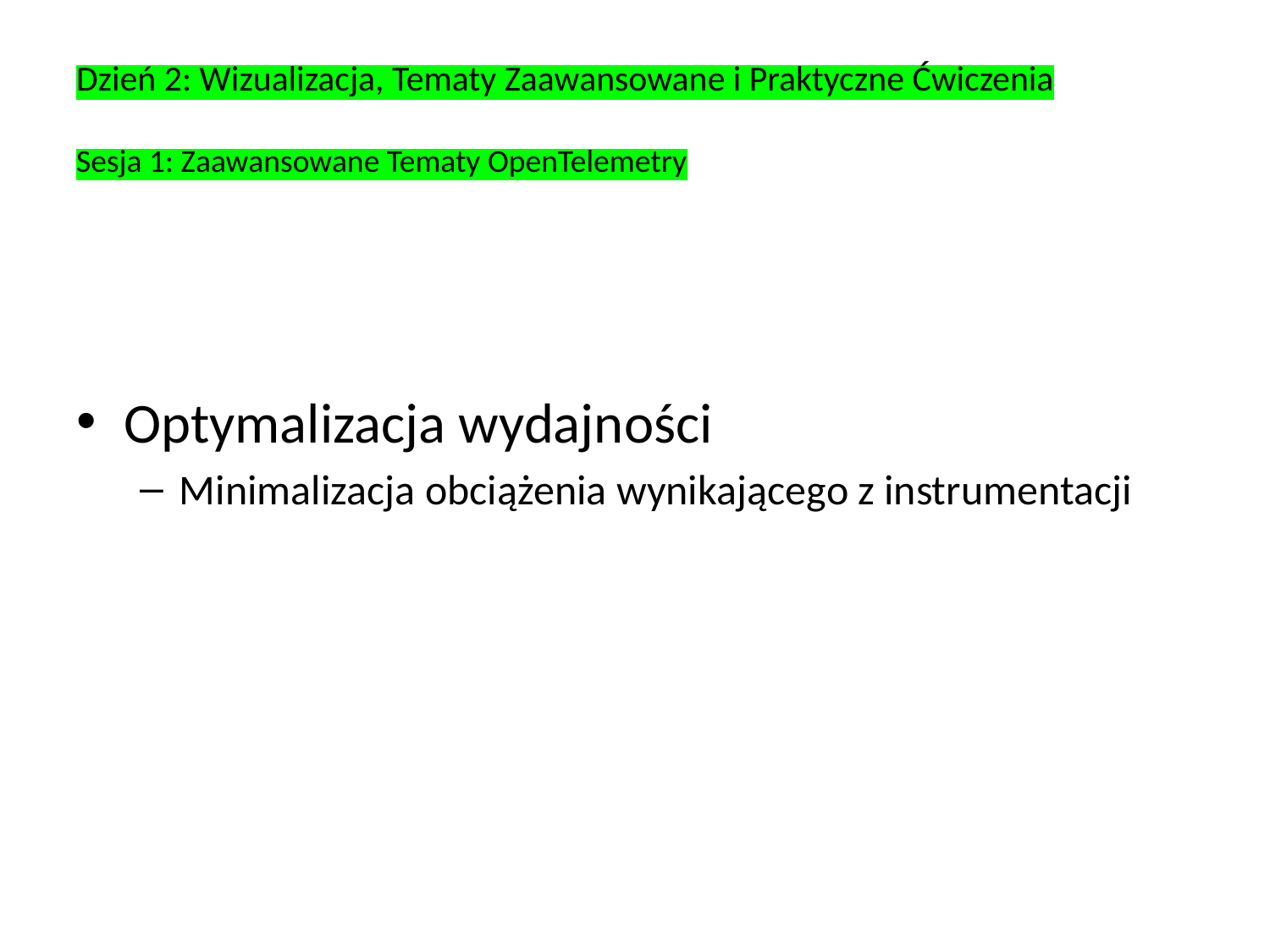

# Dzień 2: Wizualizacja, Tematy Zaawansowane i Praktyczne Ćwiczenia Sesja 1: Zaawansowane Tematy OpenTelemetry

Optymalizacja wydajności
Minimalizacja obciążenia wynikającego z instrumentacji